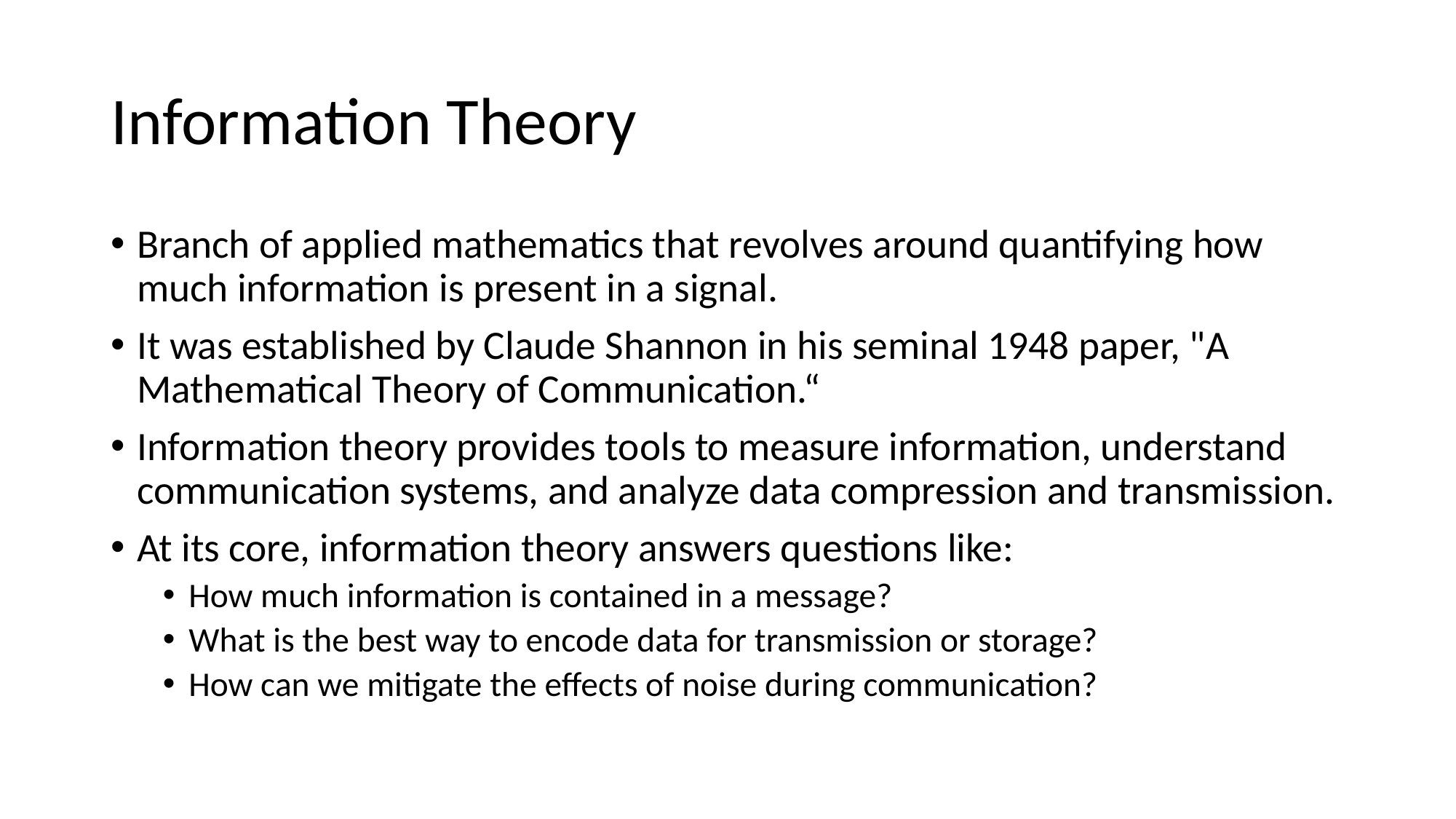

# Information Theory
Branch of applied mathematics that revolves around quantifying how much information is present in a signal.
It was established by Claude Shannon in his seminal 1948 paper, "A Mathematical Theory of Communication.“
Information theory provides tools to measure information, understand communication systems, and analyze data compression and transmission.
At its core, information theory answers questions like:
How much information is contained in a message?
What is the best way to encode data for transmission or storage?
How can we mitigate the effects of noise during communication?